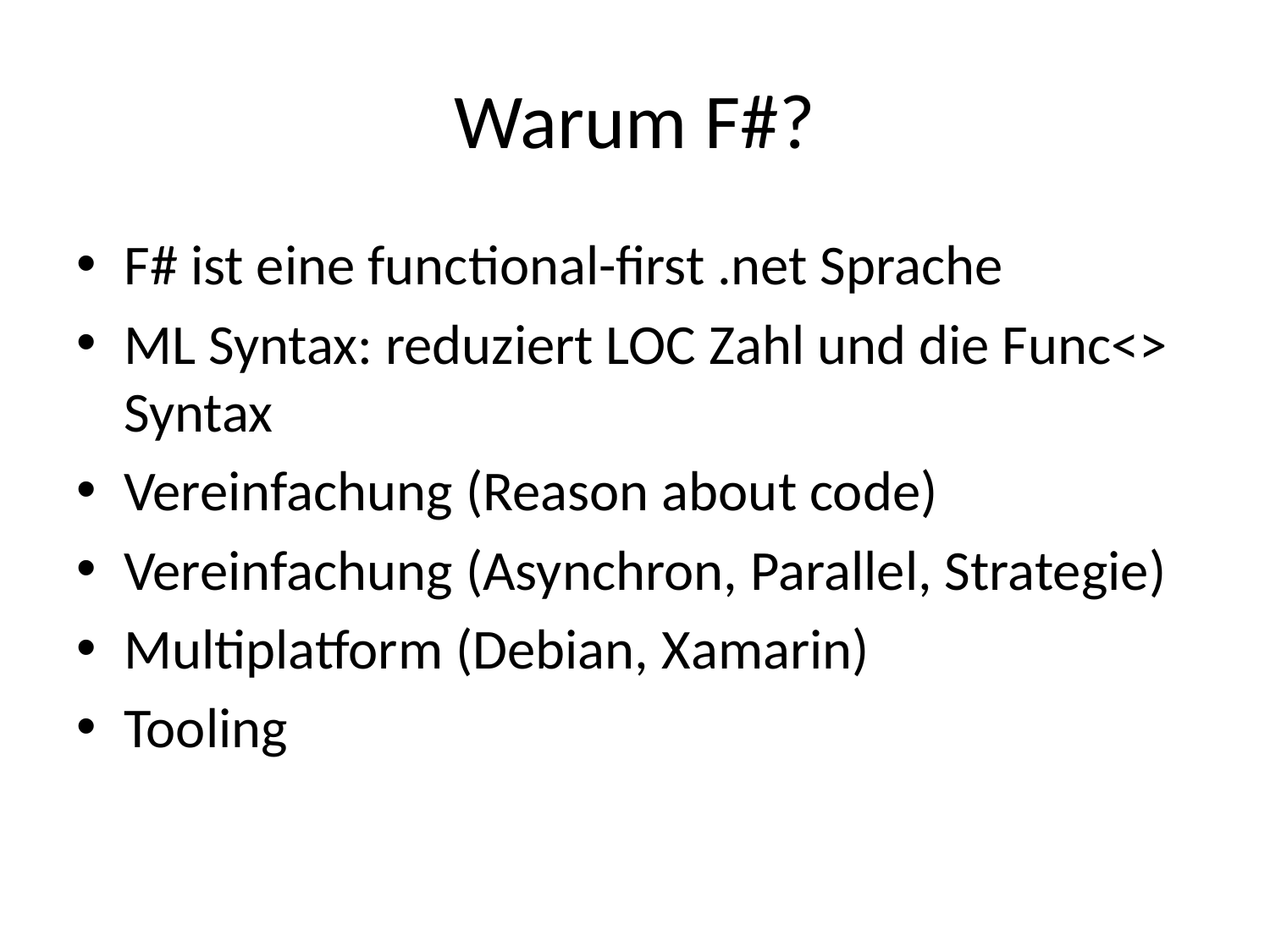

# Warum F#?
F# ist eine functional-first .net Sprache
ML Syntax: reduziert LOC Zahl und die Func<> Syntax
Vereinfachung (Reason about code)
Vereinfachung (Asynchron, Parallel, Strategie)
Multiplatform (Debian, Xamarin)
Tooling